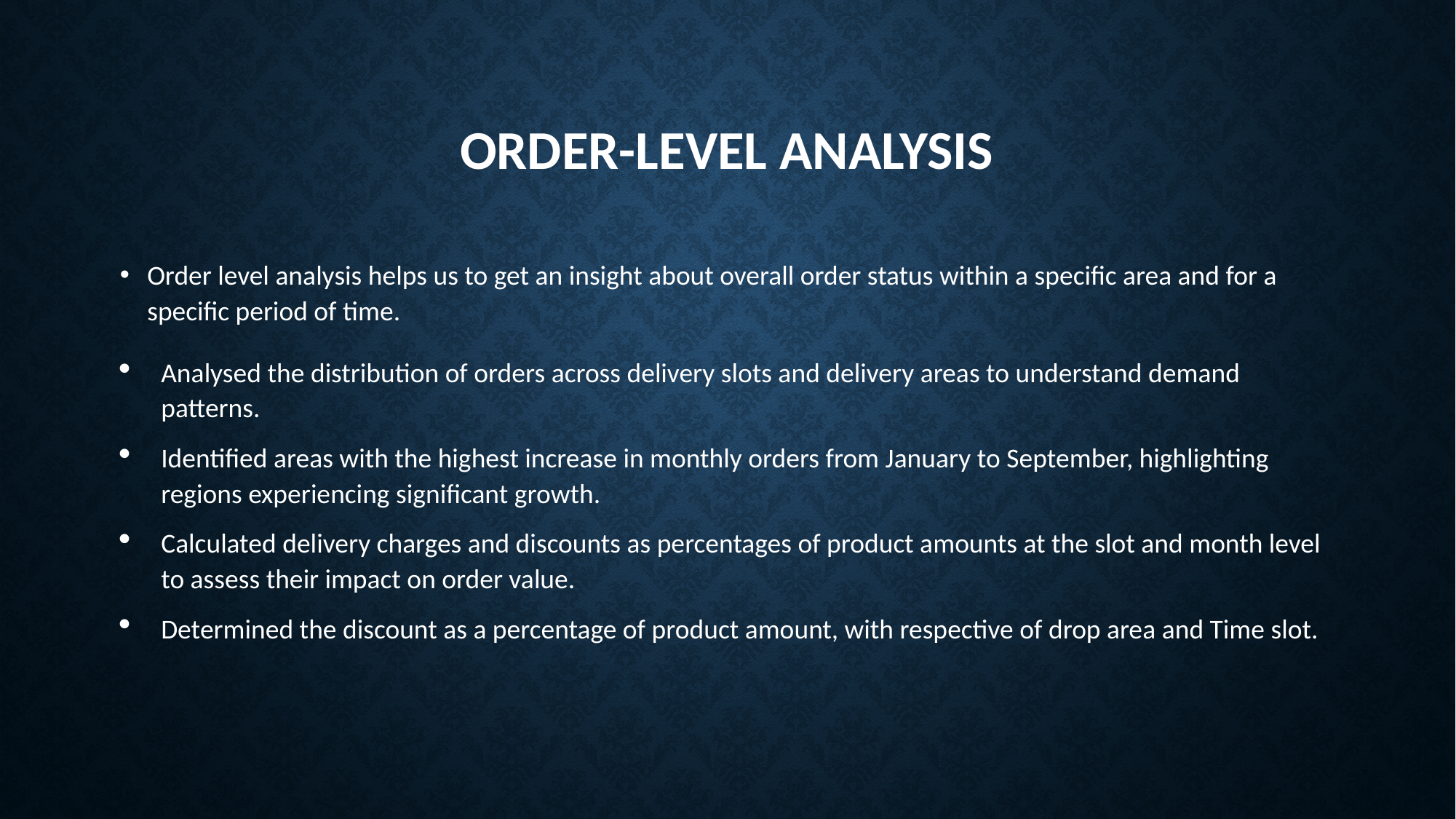

# Order-level Analysis
Order level analysis helps us to get an insight about overall order status within a specific area and for a specific period of time.
Analysed the distribution of orders across delivery slots and delivery areas to understand demand patterns.
Identified areas with the highest increase in monthly orders from January to September, highlighting regions experiencing significant growth.
Calculated delivery charges and discounts as percentages of product amounts at the slot and month level to assess their impact on order value.
Determined the discount as a percentage of product amount, with respective of drop area and Time slot.